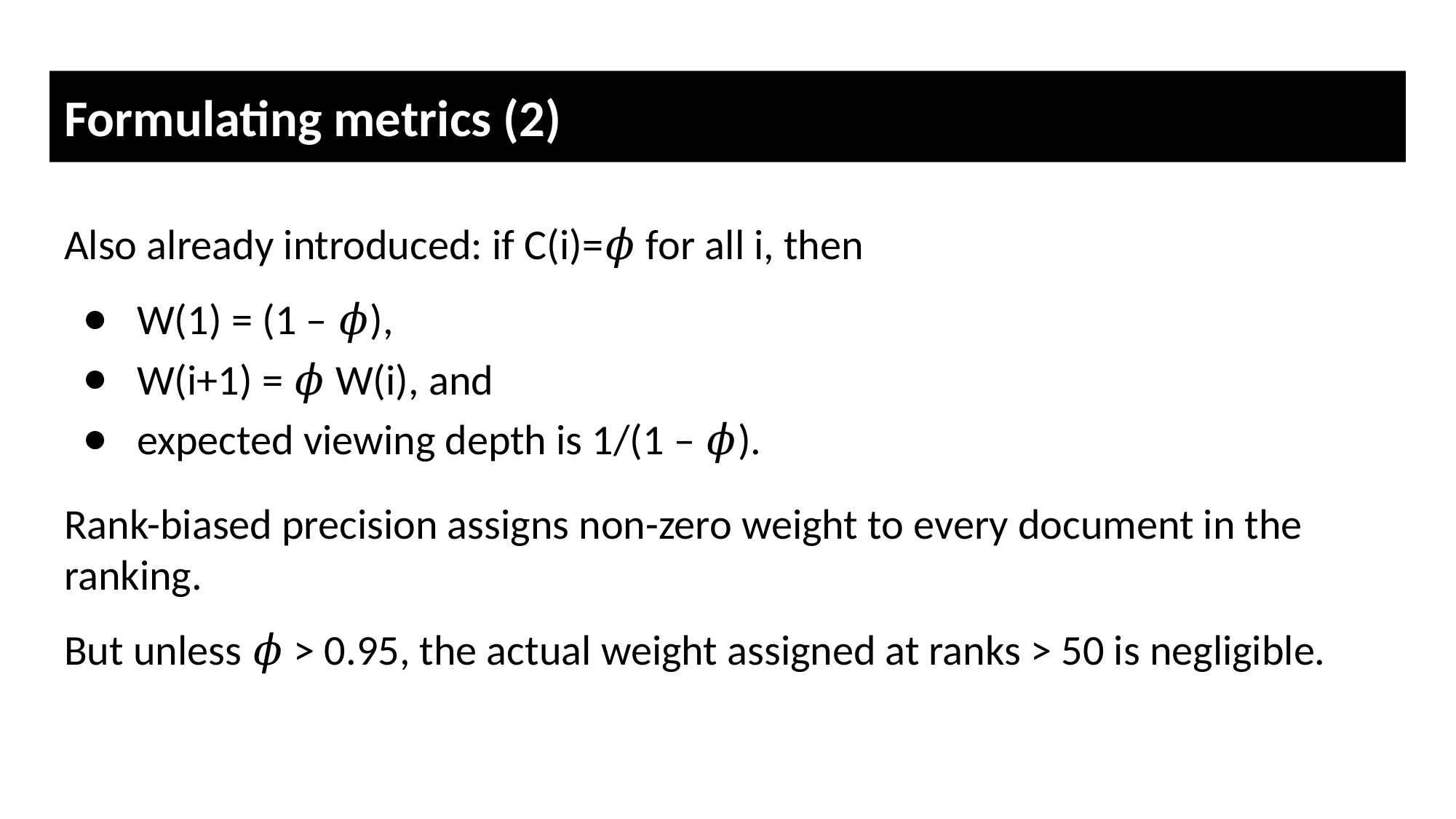

# Formulating metrics (2)
Also already introduced: if C(i)=𝜙 for all i, then
W(1) = (1 – 𝜙),
W(i+1) = 𝜙 W(i), and
expected viewing depth is 1/(1 – 𝜙).
Rank-biased precision assigns non-zero weight to every document in the ranking.
But unless 𝜙 > 0.95, the actual weight assigned at ranks > 50 is negligible.